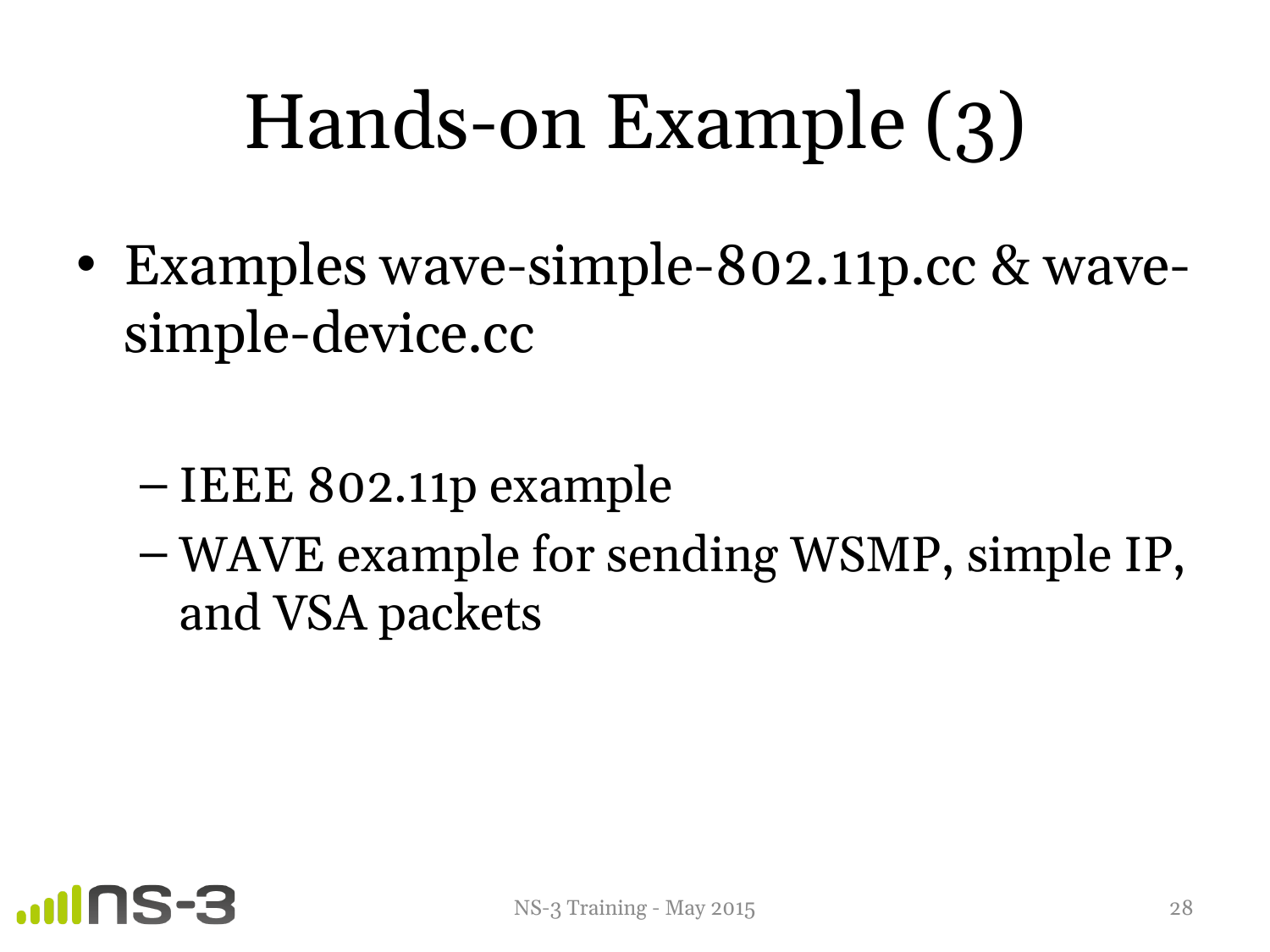

# Hands-on Example (3)
Examples wave-simple-802.11p.cc & wave-simple-device.cc

IEEE 802.11p example
WAVE example for sending WSMP, simple IP, and VSA packets

NS-3 Training - May 2015
28